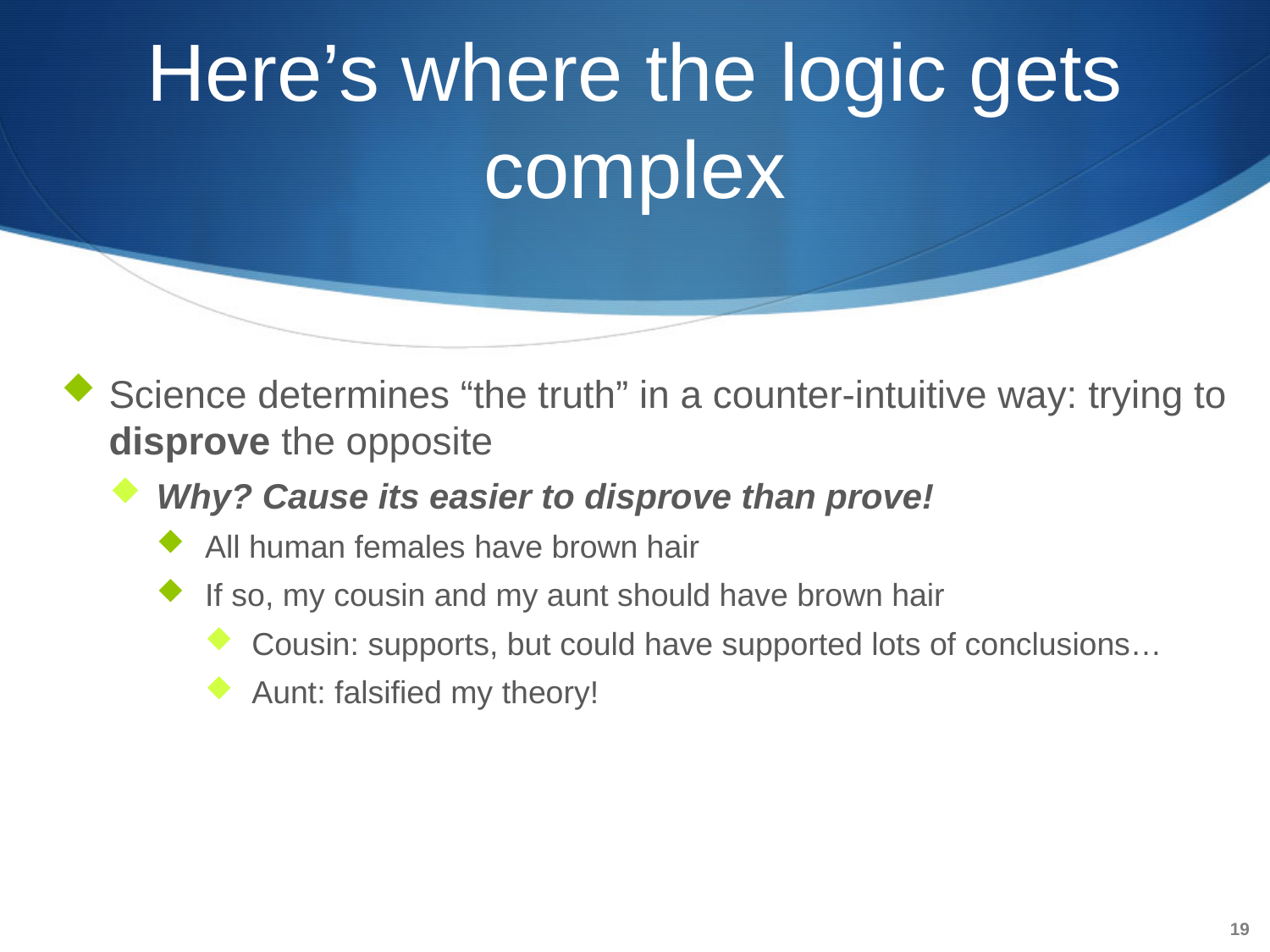

# Here’s where the logic gets complex
Science determines “the truth” in a counter-intuitive way: trying to disprove the opposite
Why? Cause its easier to disprove than prove!
All human females have brown hair
If so, my cousin and my aunt should have brown hair
Cousin: supports, but could have supported lots of conclusions…
Aunt: falsified my theory!
19